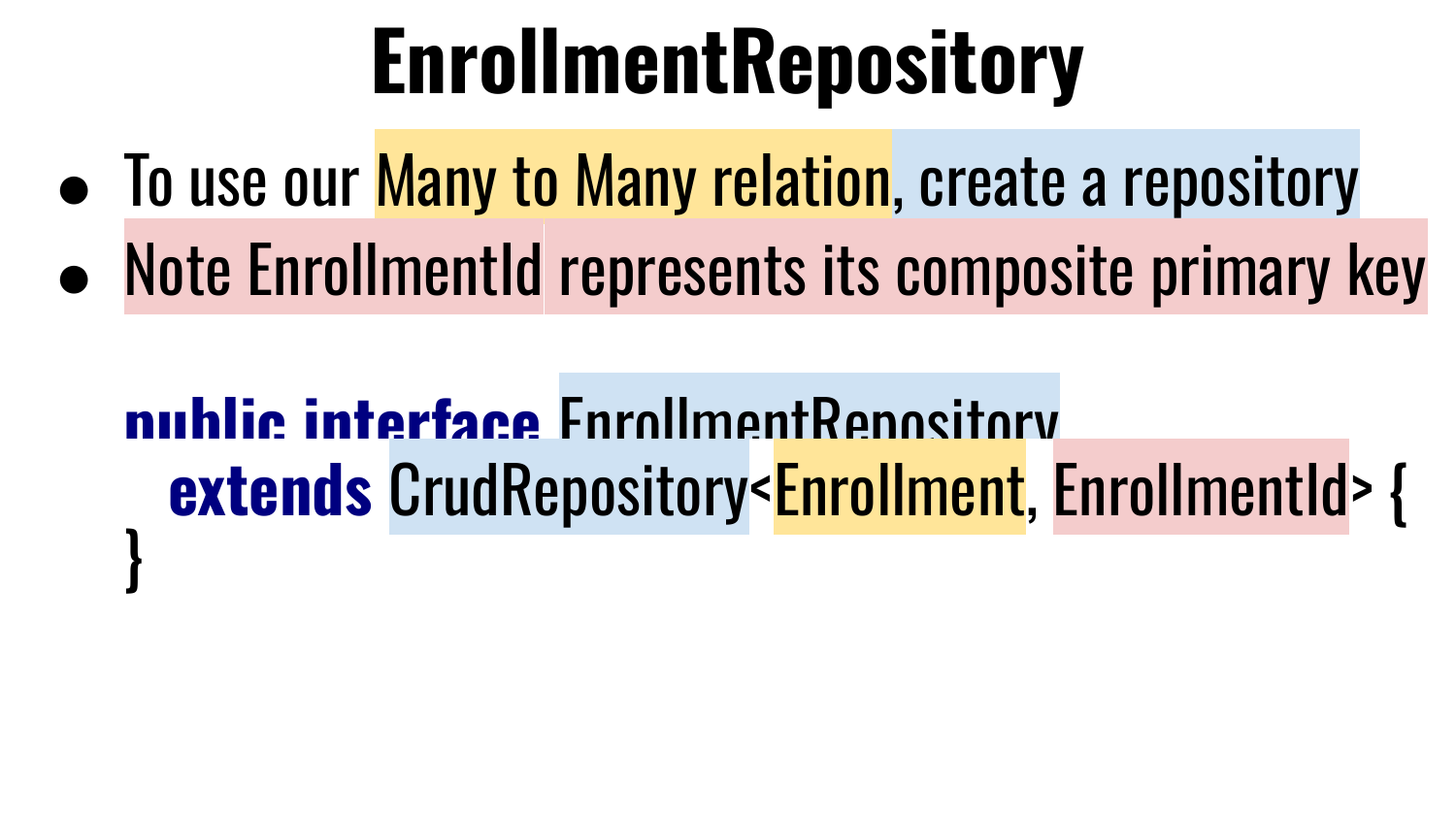

# EnrollmentRepository
To use our Many to Many relation, create a repository
Note EnrollmentId represents its composite primary key

public interface EnrollmentRepository
   extends CrudRepository<Enrollment, EnrollmentId> {
}